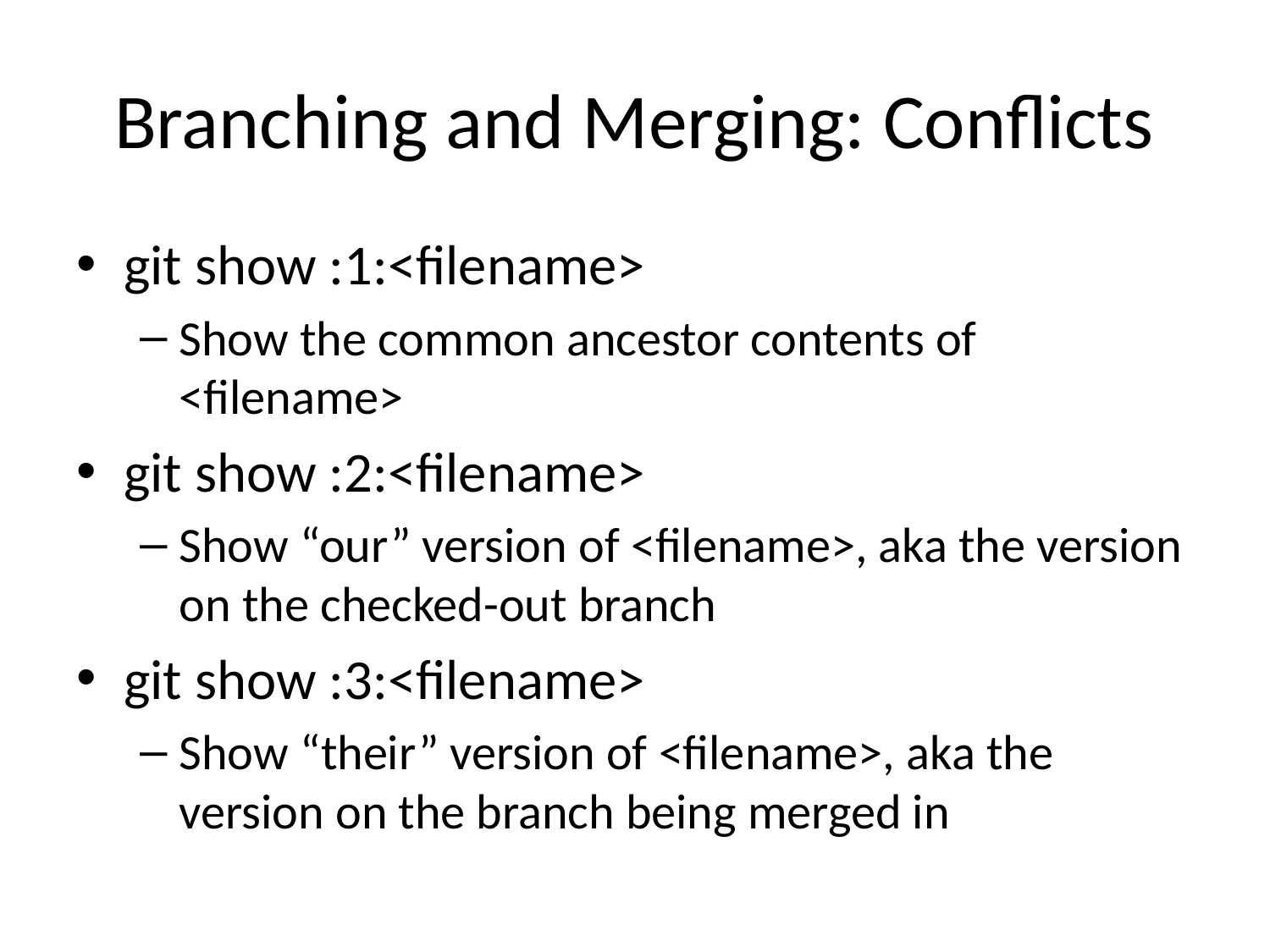

# Branching and Merging: Conflicts
git show :1:<filename>
Show the common ancestor contents of <filename>
git show :2:<filename>
Show “our” version of <filename>, aka the version on the checked-out branch
git show :3:<filename>
Show “their” version of <filename>, aka the version on the branch being merged in